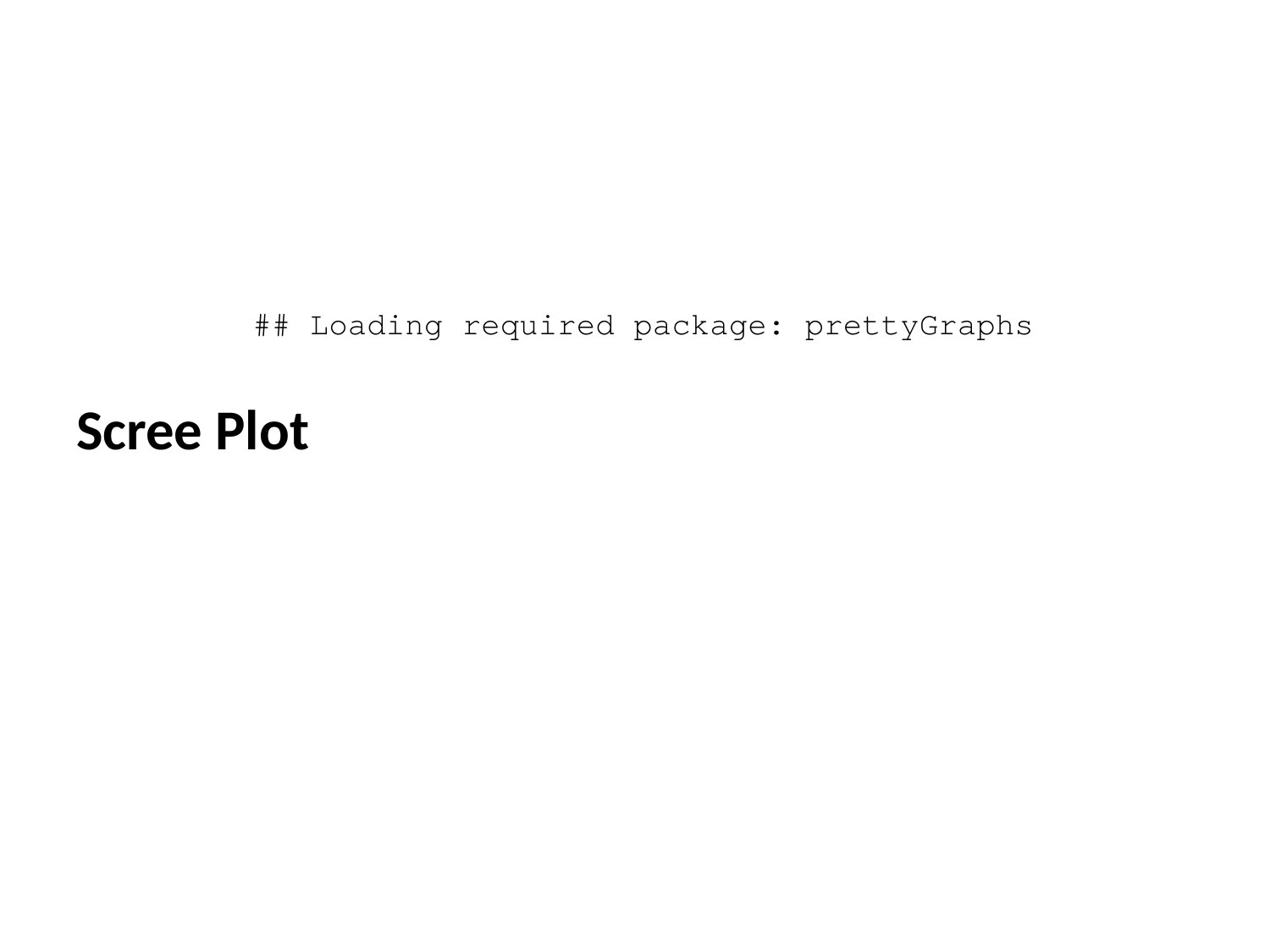

## Loading required package: prettyGraphs
Scree Plot